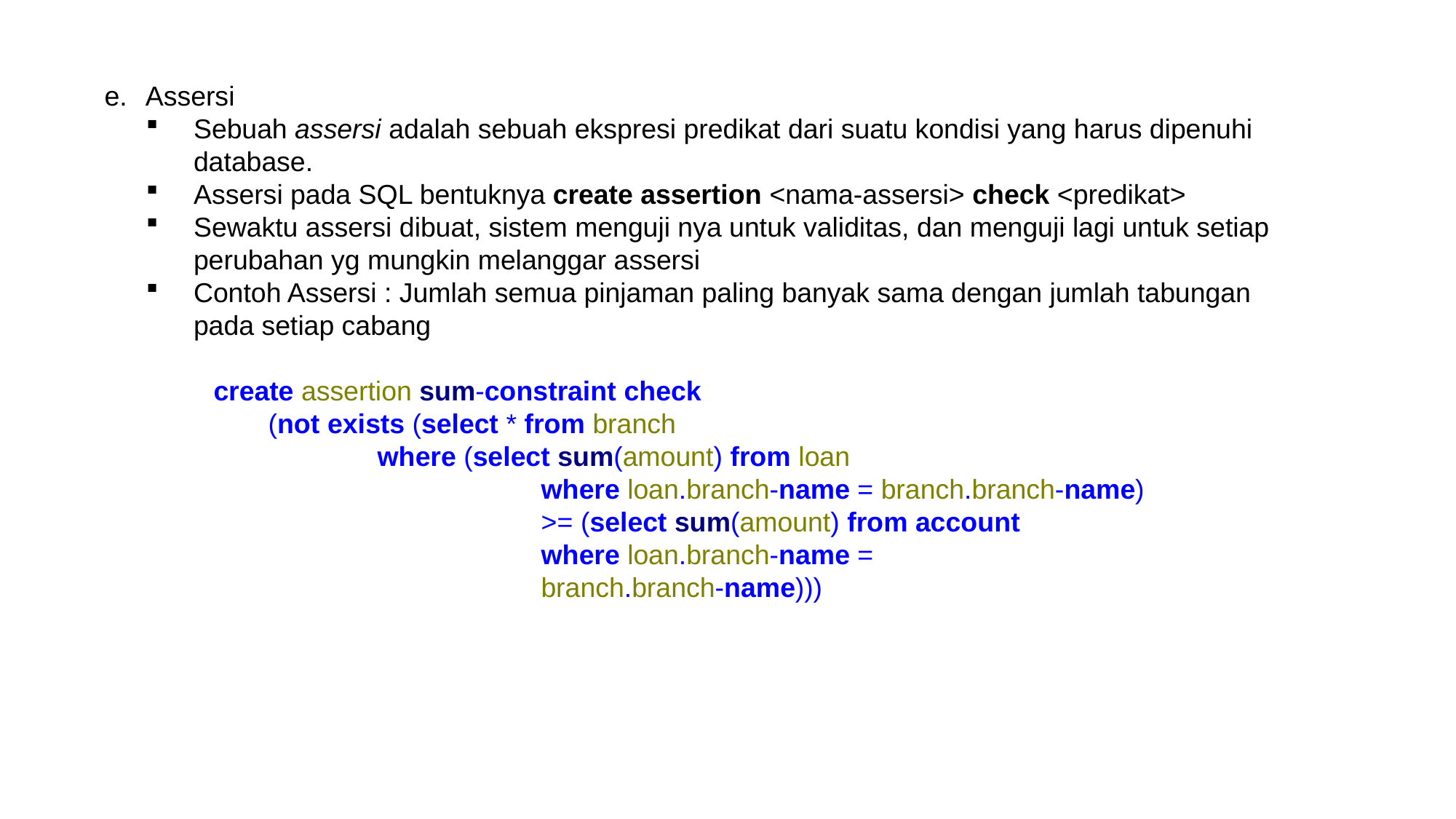

Assersi
Sebuah assersi adalah sebuah ekspresi predikat dari suatu kondisi yang harus dipenuhi database.
Assersi pada SQL bentuknya create assertion <nama-assersi> check <predikat>
Sewaktu assersi dibuat, sistem menguji nya untuk validitas, dan menguji lagi untuk setiap perubahan yg mungkin melanggar assersi
Contoh Assersi : Jumlah semua pinjaman paling banyak sama dengan jumlah tabungan pada setiap cabang

create assertion sum-constraint check
(not exists (select * from branch
where (select sum(amount) from loan
where loan.branch-name = branch.branch-name)
>= (select sum(amount) from account
where loan.branch-name =
branch.branch-name)))